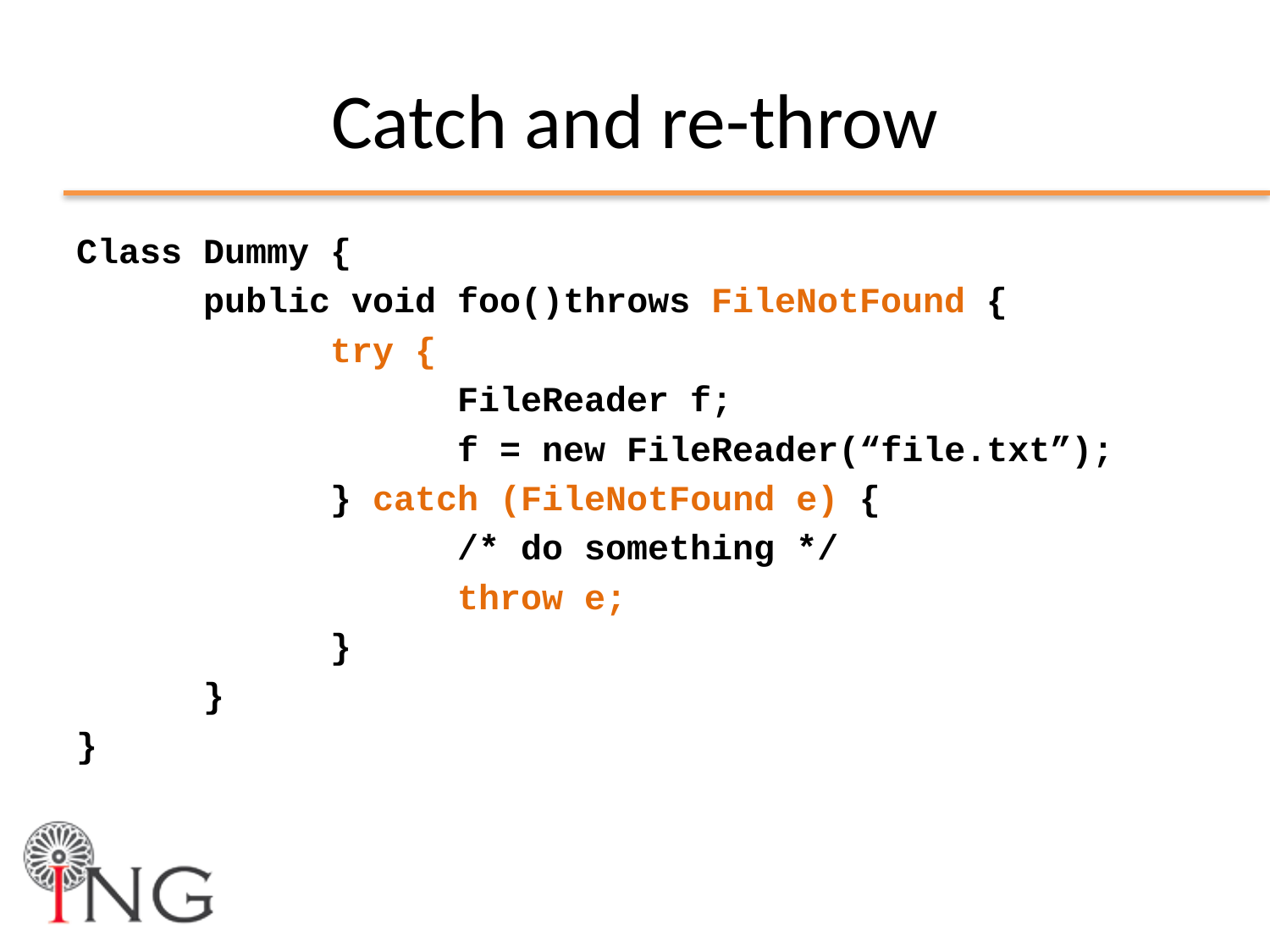

# Catch and re-throw
Class Dummy {
	public void foo()throws FileNotFound {
		try {
			FileReader f;
			f = new FileReader(“file.txt”);
		} catch (FileNotFound e) {
			/* do something */
			throw e;
		}
	}
}